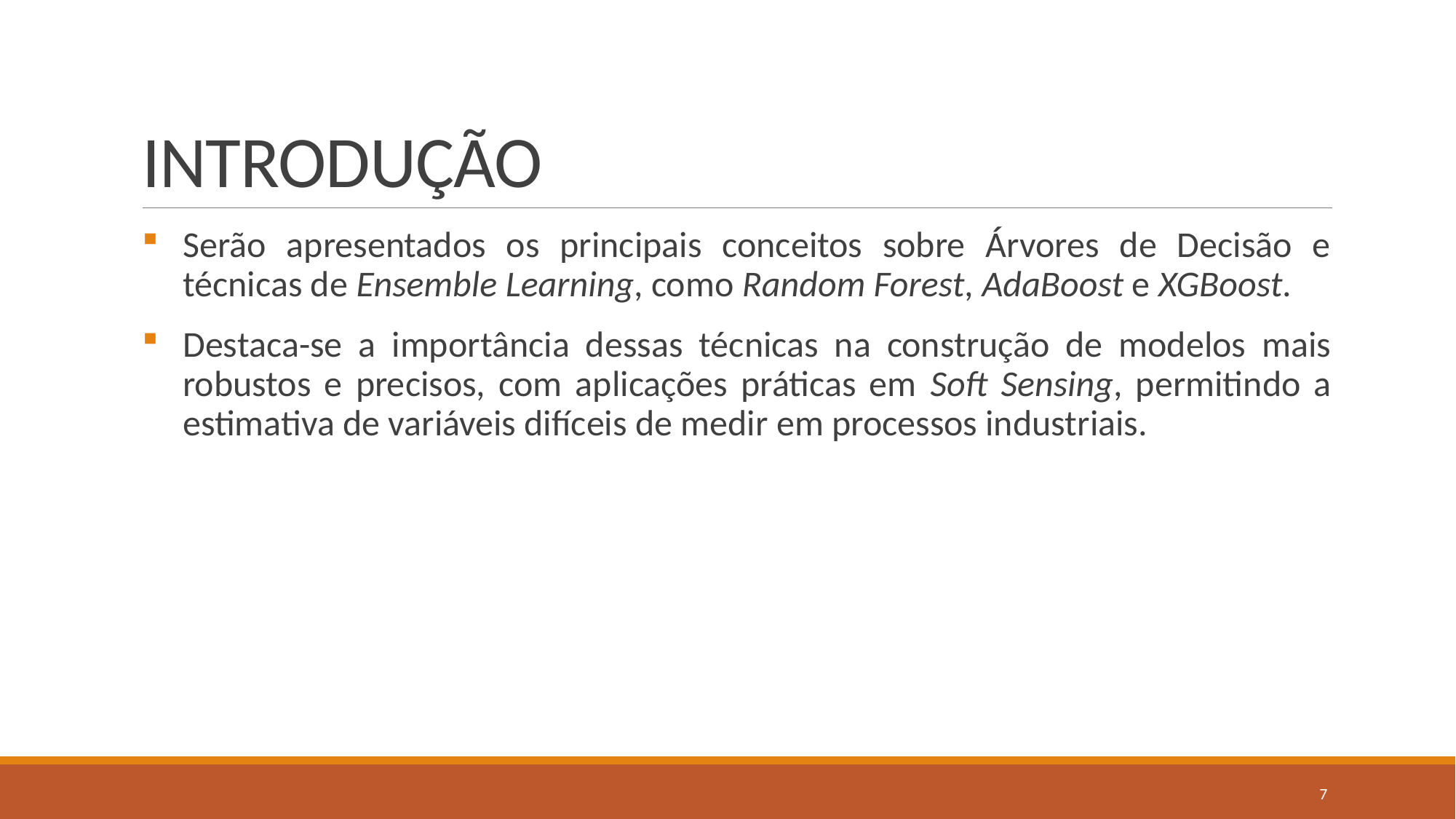

# INTRODUÇÃO
Serão apresentados os principais conceitos sobre Árvores de Decisão e técnicas de Ensemble Learning, como Random Forest, AdaBoost e XGBoost.
Destaca-se a importância dessas técnicas na construção de modelos mais robustos e precisos, com aplicações práticas em Soft Sensing, permitindo a estimativa de variáveis difíceis de medir em processos industriais.
7